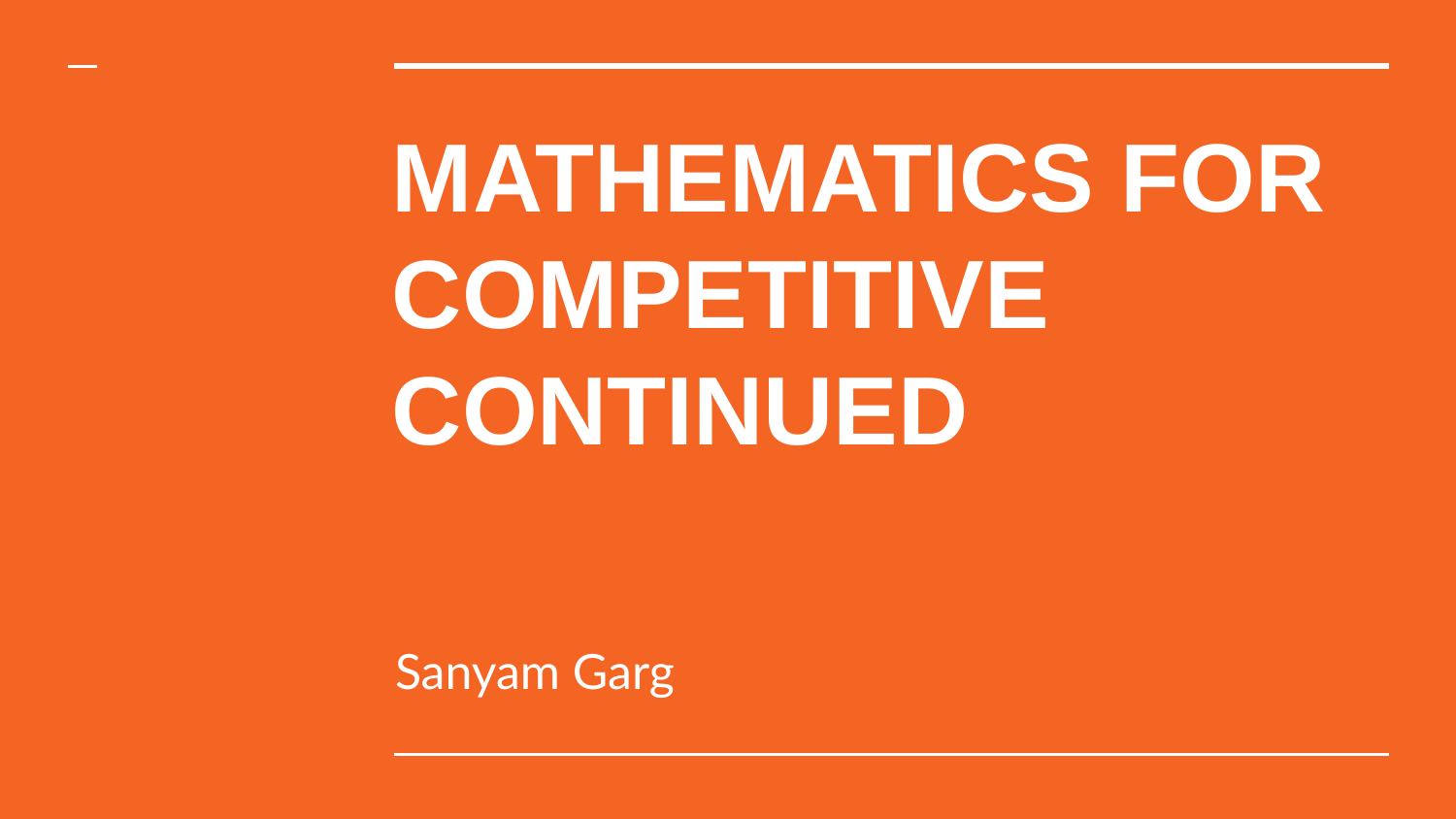

# MATHEMATICS FOR COMPETITIVE CONTINUED
Sanyam Garg